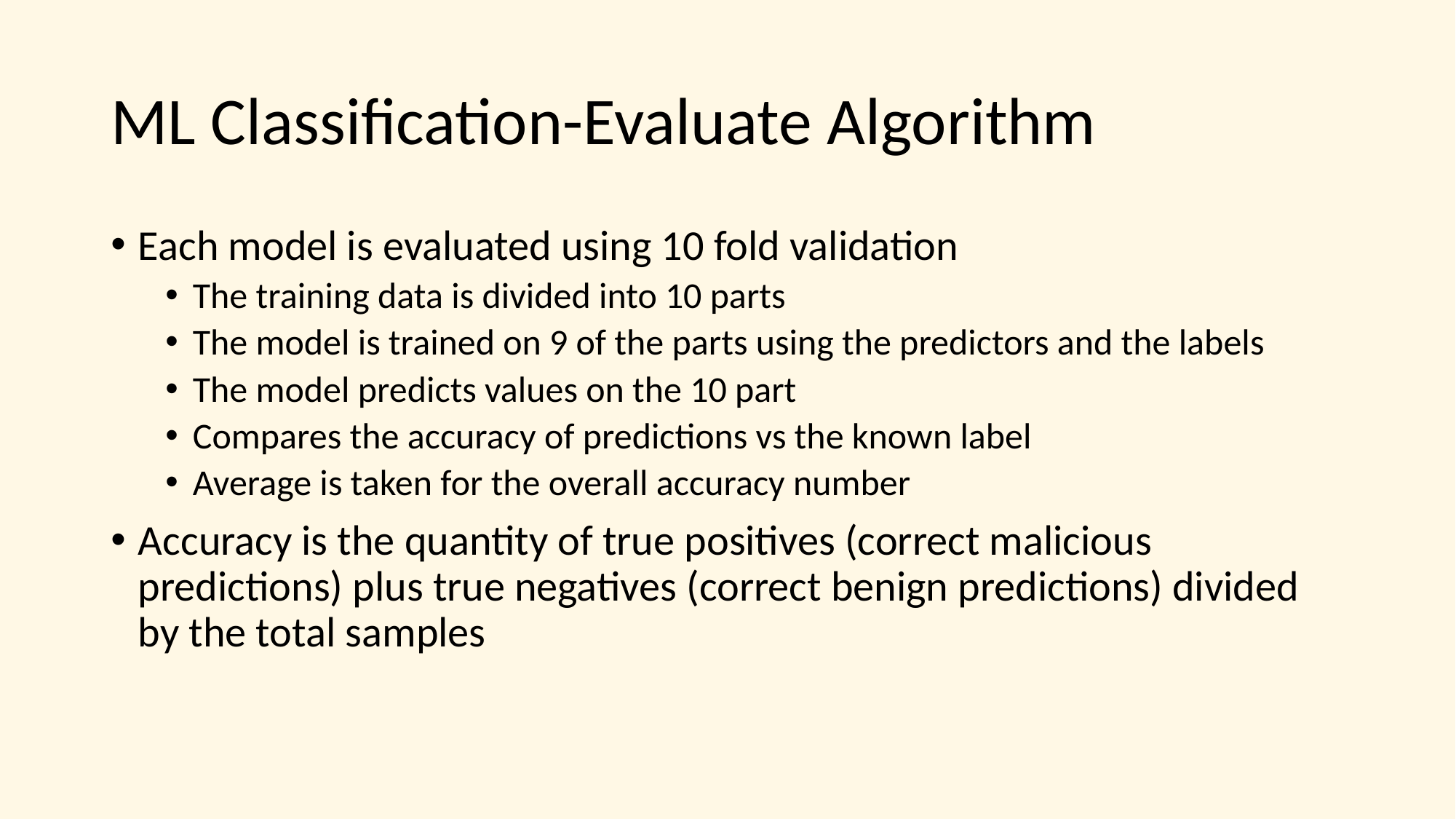

# ML Classification-Evaluate Algorithm
Each model is evaluated using 10 fold validation
The training data is divided into 10 parts
The model is trained on 9 of the parts using the predictors and the labels
The model predicts values on the 10 part
Compares the accuracy of predictions vs the known label
Average is taken for the overall accuracy number
Accuracy is the quantity of true positives (correct malicious predictions) plus true negatives (correct benign predictions) divided by the total samples